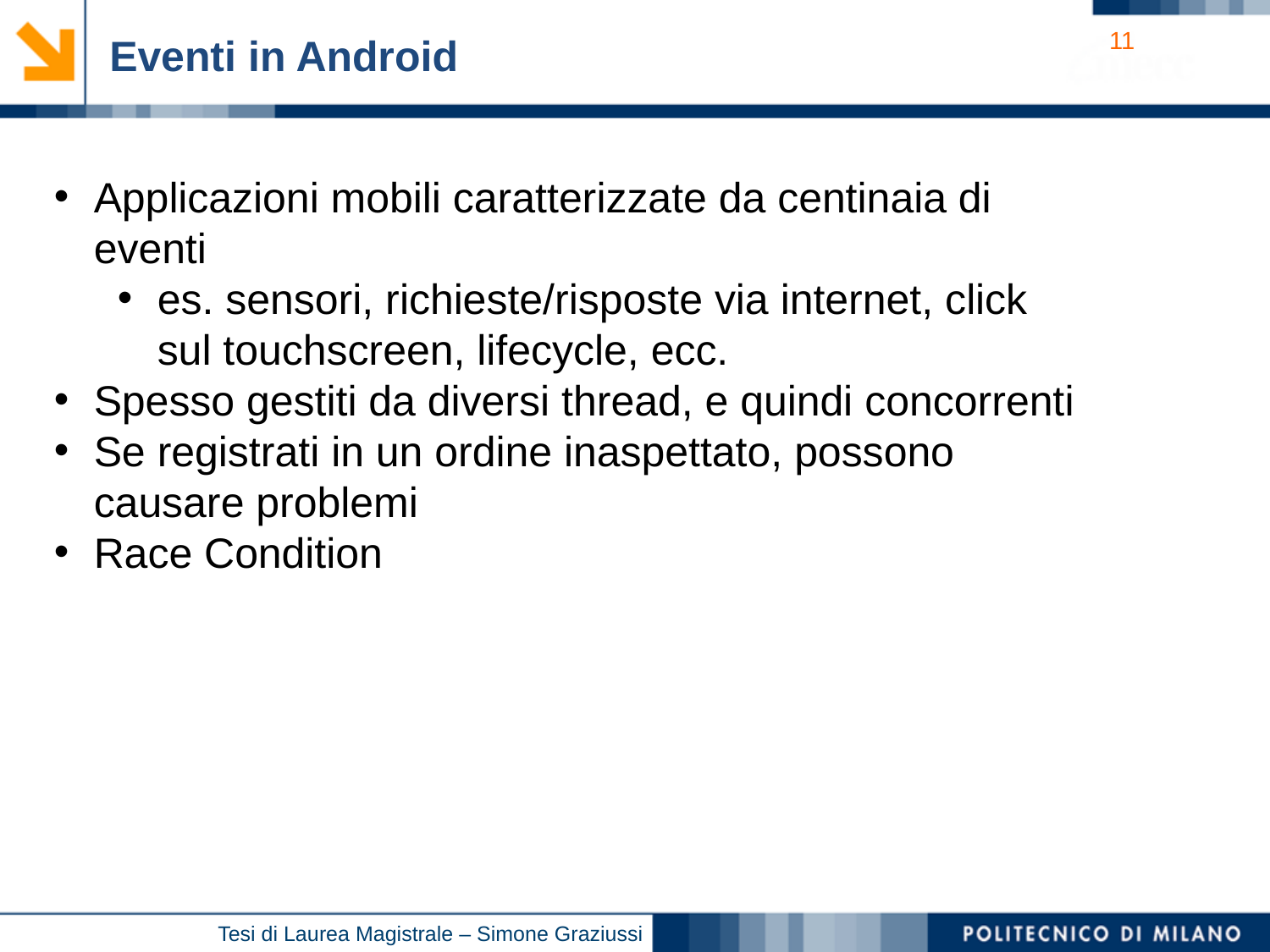

Eventi in Android
Applicazioni mobili caratterizzate da centinaia di eventi
es. sensori, richieste/risposte via internet, click sul touchscreen, lifecycle, ecc.
Spesso gestiti da diversi thread, e quindi concorrenti
Se registrati in un ordine inaspettato, possono causare problemi
Race Condition